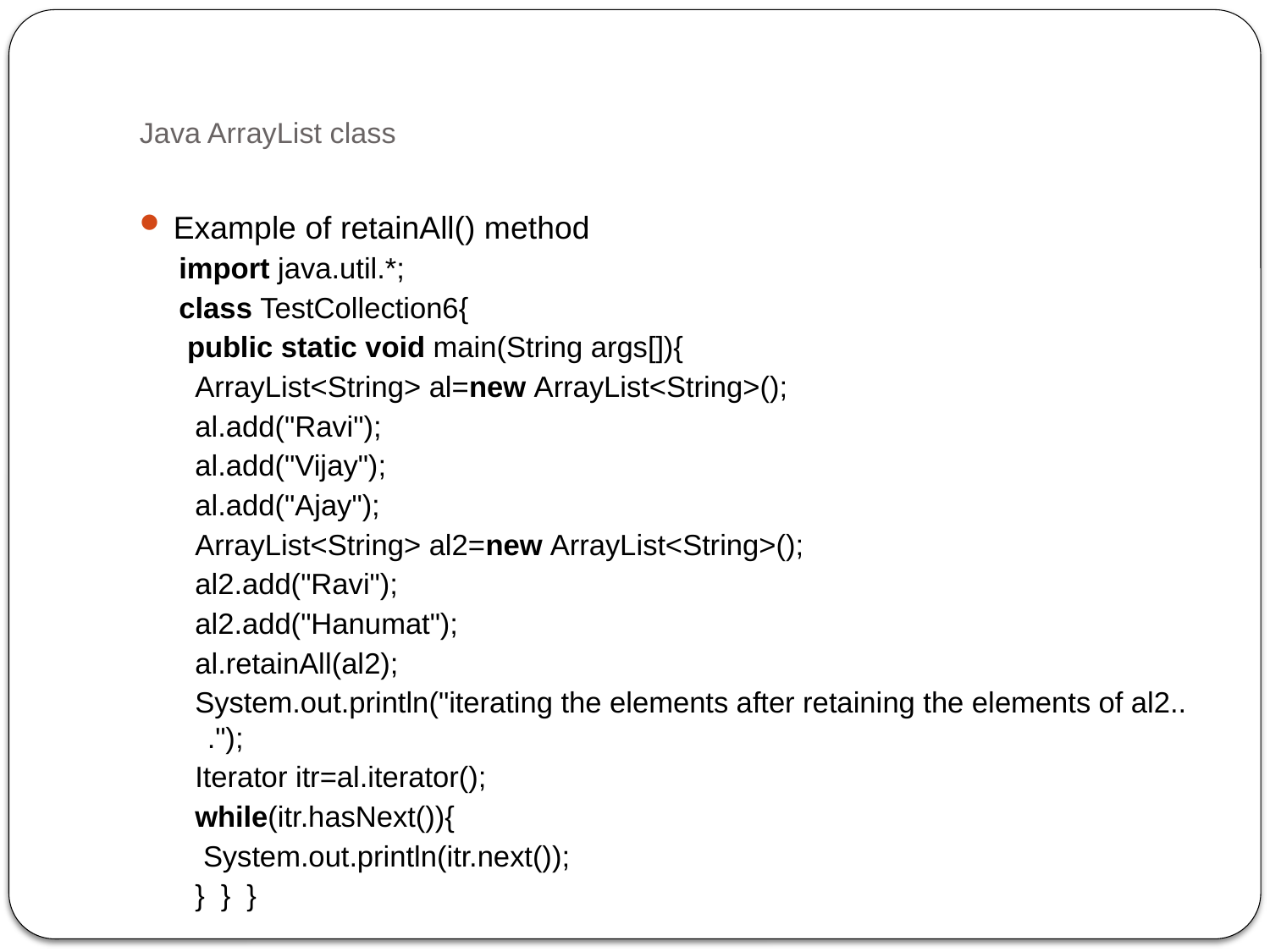

# Java ArrayList class
Example of retainAll() method
import java.util.*;
class TestCollection6{
 public static void main(String args[]){
  ArrayList<String> al=new ArrayList<String>();
  al.add("Ravi");
  al.add("Vijay");
  al.add("Ajay");
  ArrayList<String> al2=new ArrayList<String>();
  al2.add("Ravi");
  al2.add("Hanumat");
  al.retainAll(al2);
  System.out.println("iterating the elements after retaining the elements of al2...");
  Iterator itr=al.iterator();
  while(itr.hasNext()){
   System.out.println(itr.next());
  }  }  }